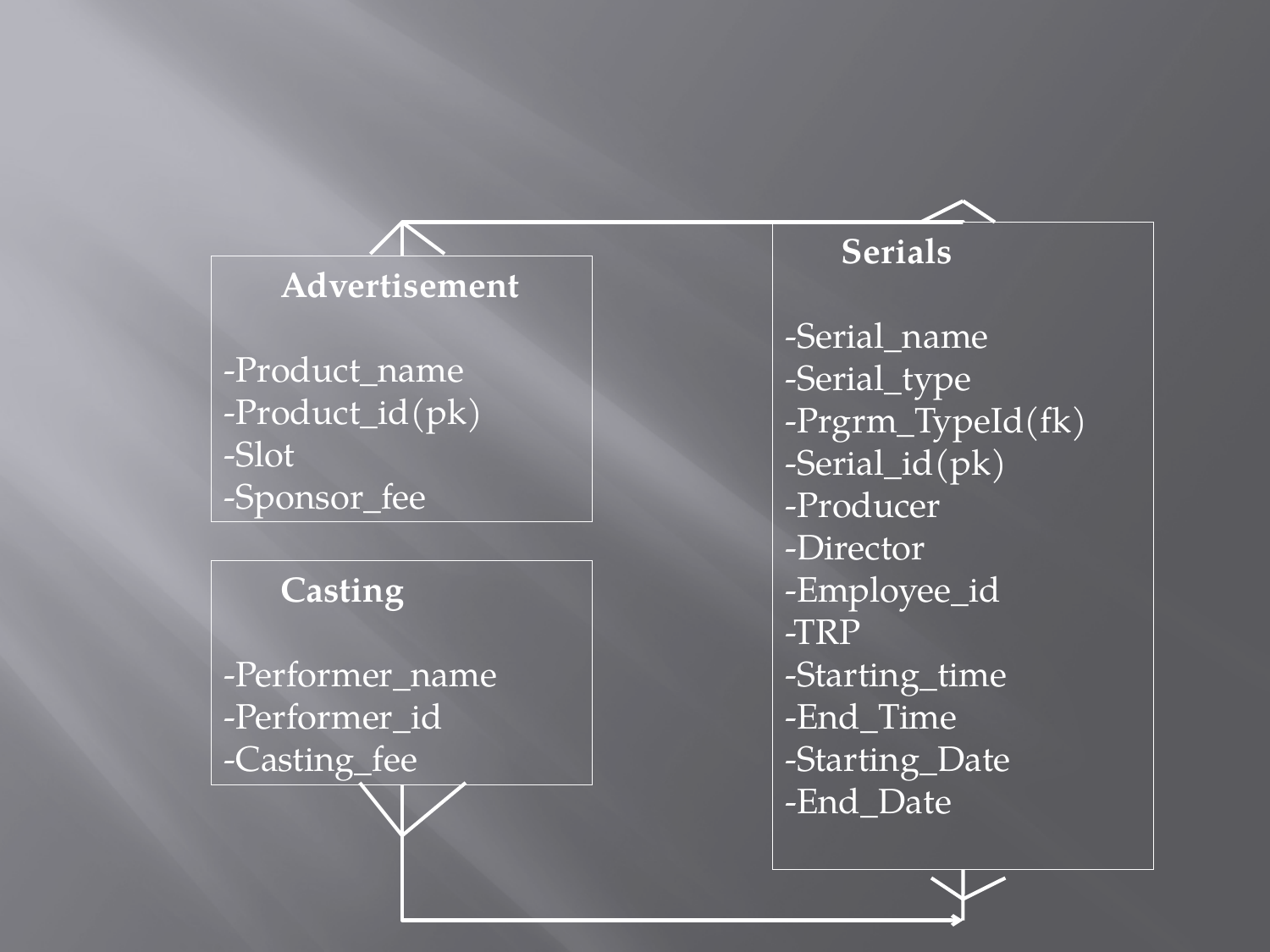

Serials

-Serial_name
-Serial_type
-Prgrm_TypeId(fk)
-Serial_id(pk)
-Producer
-Director
-Employee_id
-TRP
-Starting_time
-End_Time
-Starting_Date
-End_Date

       Advertisement

-Product_name
-Product_id(pk)
-Slot
-Sponsor_fee
       Casting

-Performer_name
-Performer_id
-Casting_fee